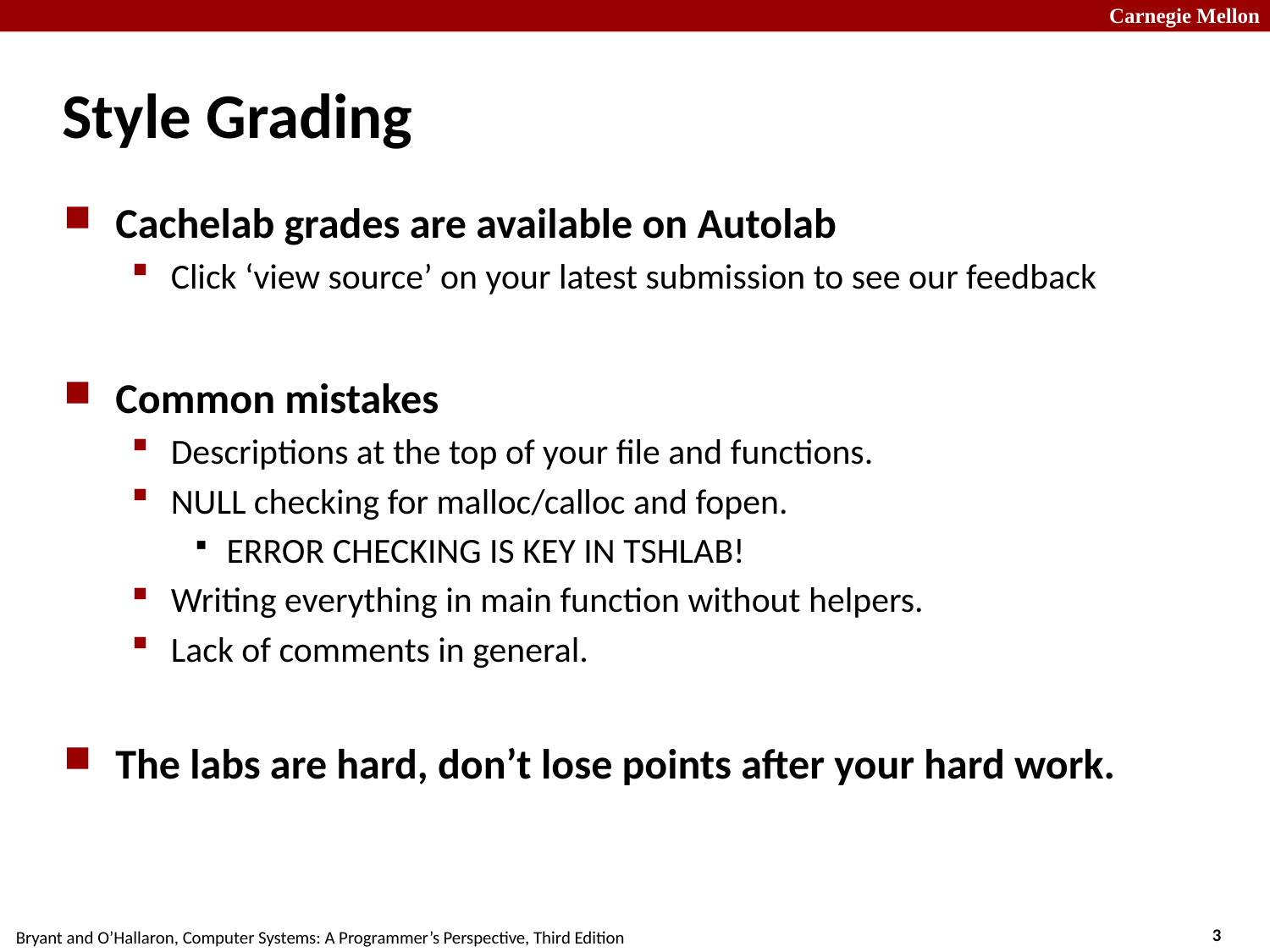

# Style Grading
Cachelab grades are available on Autolab
Click ‘view source’ on your latest submission to see our feedback

Common mistakes
Descriptions at the top of your file and functions.
NULL checking for malloc/calloc and fopen.
ERROR CHECKING IS KEY IN TSHLAB!
Writing everything in main function without helpers.
Lack of comments in general.

The labs are hard, don’t lose points after your hard work.